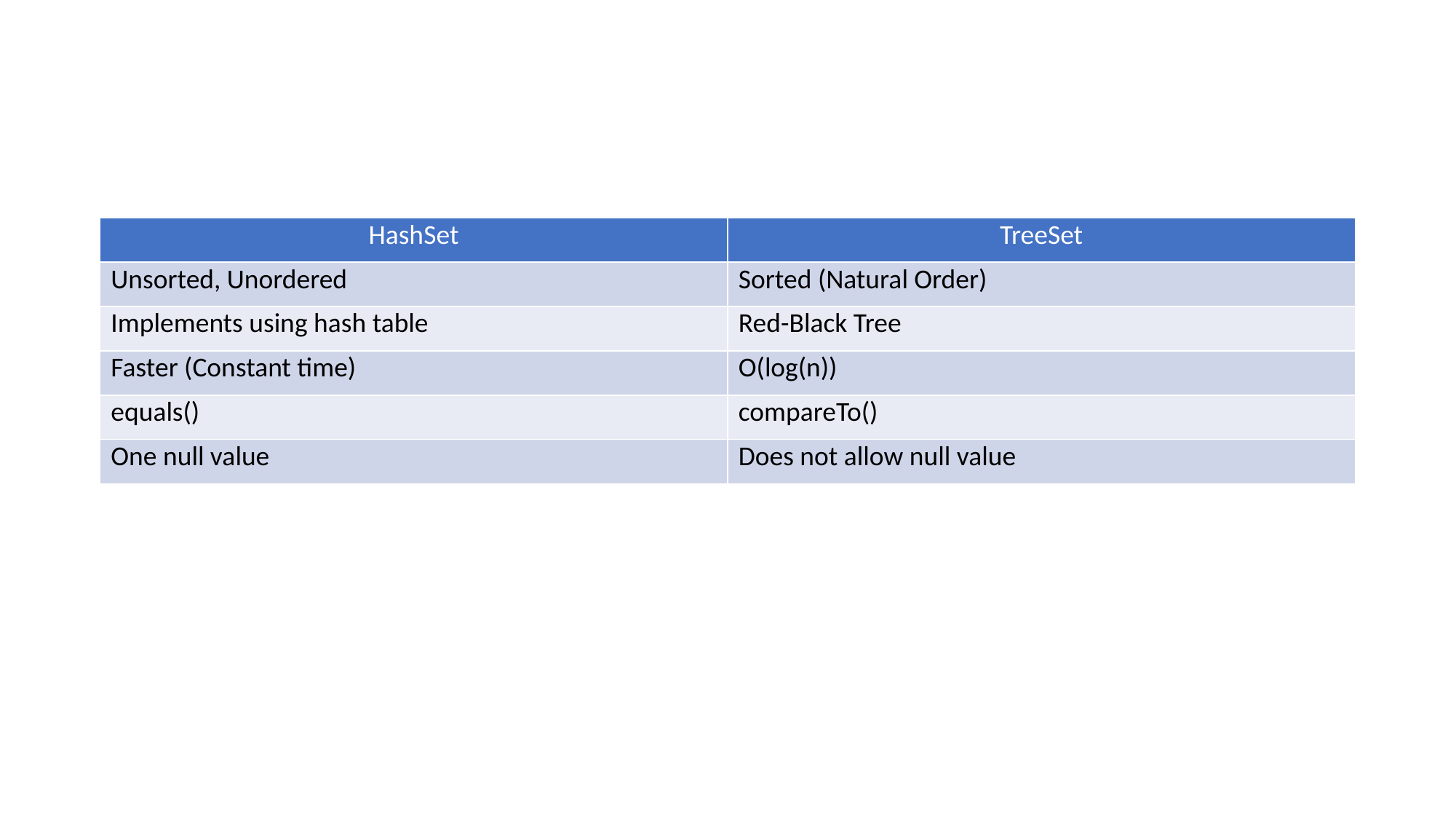

#
| HashSet | TreeSet |
| --- | --- |
| Unsorted, Unordered | Sorted (Natural Order) |
| Implements using hash table | Red-Black Tree |
| Faster (Constant time) | O(log(n)) |
| equals() | compareTo() |
| One null value | Does not allow null value |